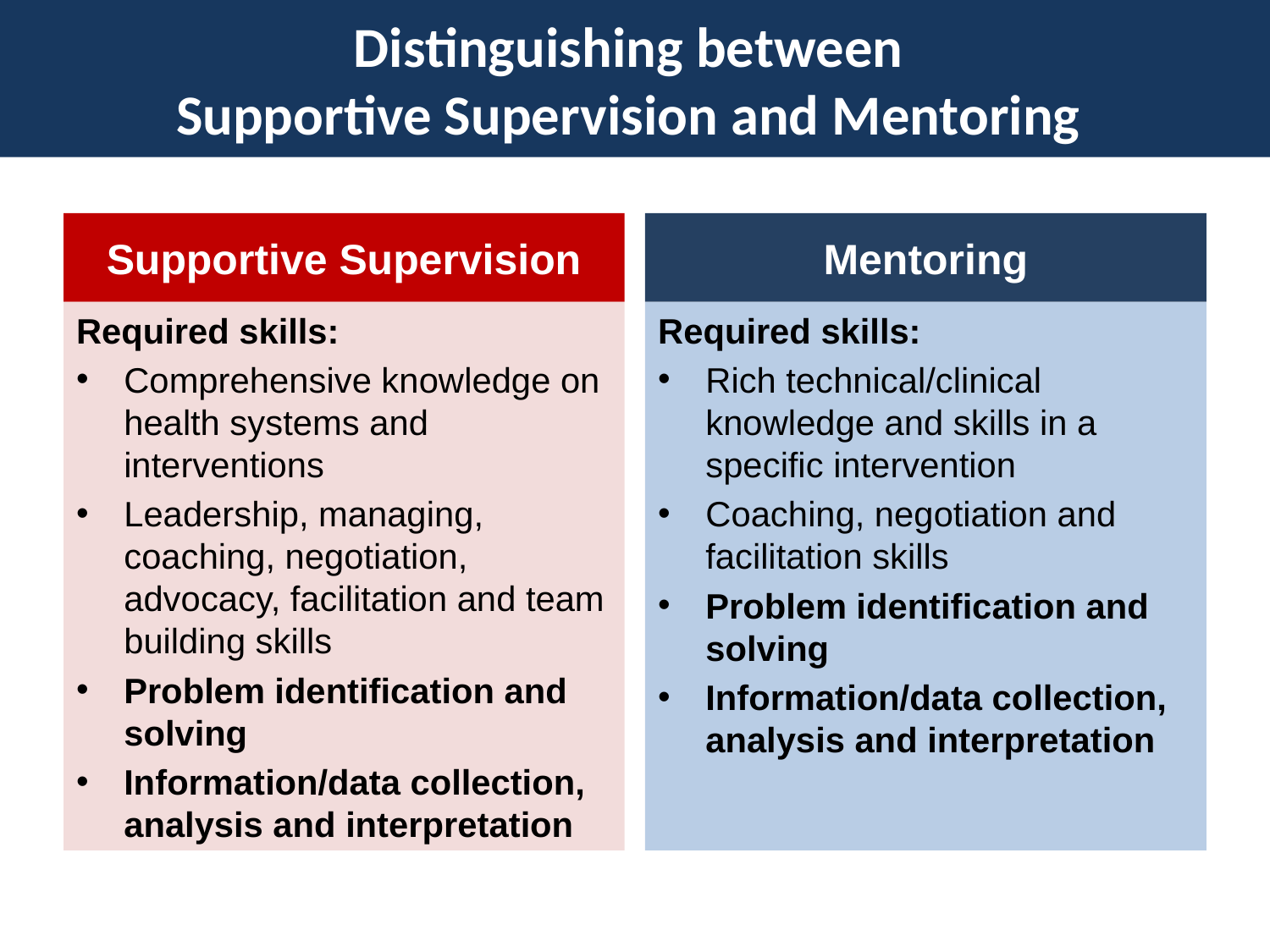

Distinguishing between
Supportive Supervision and Mentoring
# Distinguishing between Monitoring and Evaluation
Supportive Supervision
Mentoring
Required skills:
Comprehensive knowledge on health systems and interventions
Leadership, managing, coaching, negotiation, advocacy, facilitation and team building skills
Problem identification and solving
Information/data collection, analysis and interpretation
Required skills:
Rich technical/clinical knowledge and skills in a specific intervention
Coaching, negotiation and facilitation skills
Problem identification and solving
Information/data collection, analysis and interpretation